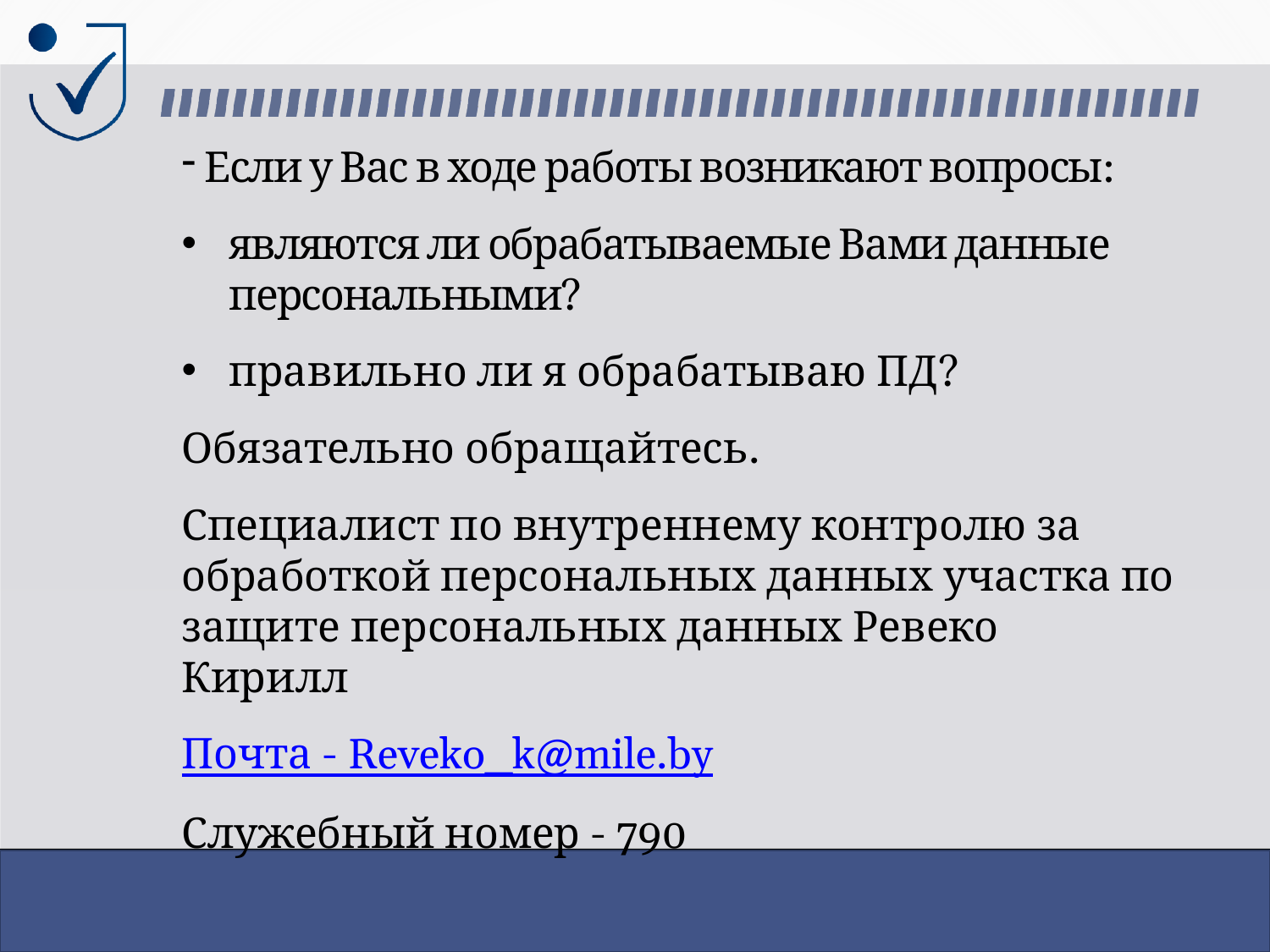

Если у Вас в ходе работы возникают вопросы:
являются ли обрабатываемые Вами данные персональными?
правильно ли я обрабатываю ПД?
Обязательно обращайтесь.
Специалист по внутреннему контролю за обработкой персональных данных участка по защите персональных данных Ревеко Кирилл
Почта - Reveko_k@mile.by
Служебный номер - 790